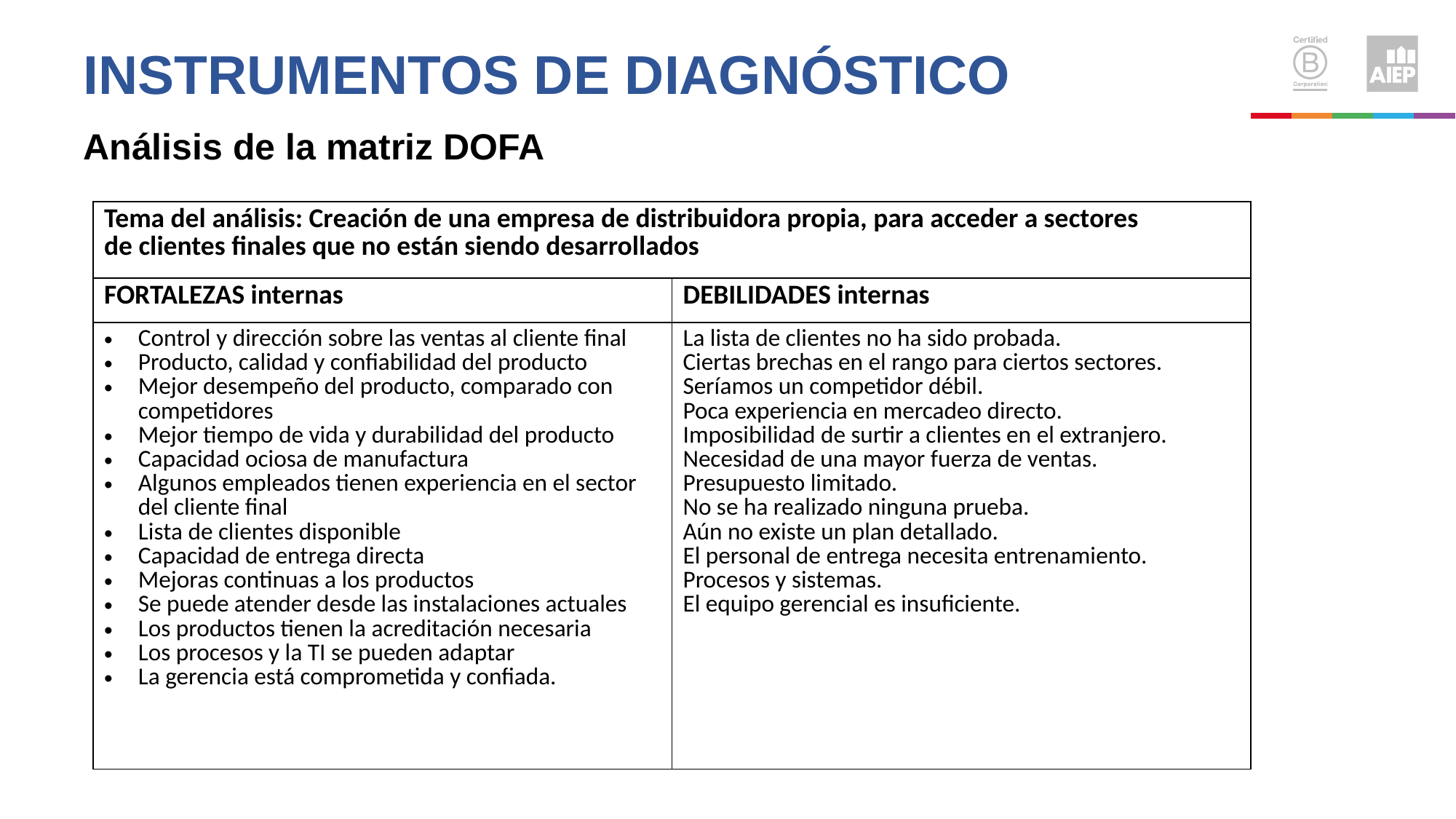

# Instrumentos de diagnóstico
Análisis de la matriz DOFA
| Tema del análisis: Creación de una empresa de distribuidora propia, para acceder a sectores de clientes finales que no están siendo desarrollados |  |
| --- | --- |
| FORTALEZAS internas | DEBILIDADES internas |
| Control y dirección sobre las ventas al cliente final Producto, calidad y confiabilidad del producto Mejor desempeño del producto, comparado con competidores Mejor tiempo de vida y durabilidad del producto Capacidad ociosa de manufactura Algunos empleados tienen experiencia en el sector del cliente final Lista de clientes disponible Capacidad de entrega directa Mejoras continuas a los productos Se puede atender desde las instalaciones actuales Los productos tienen la acreditación necesaria Los procesos y la TI se pueden adaptar La gerencia está comprometida y confiada. | La lista de clientes no ha sido probada. Ciertas brechas en el rango para ciertos sectores. Seríamos un competidor débil. Poca experiencia en mercadeo directo. Imposibilidad de surtir a clientes en el extranjero. Necesidad de una mayor fuerza de ventas. Presupuesto limitado. No se ha realizado ninguna prueba. Aún no existe un plan detallado. El personal de entrega necesita entrenamiento. Procesos y sistemas. El equipo gerencial es insuficiente. |